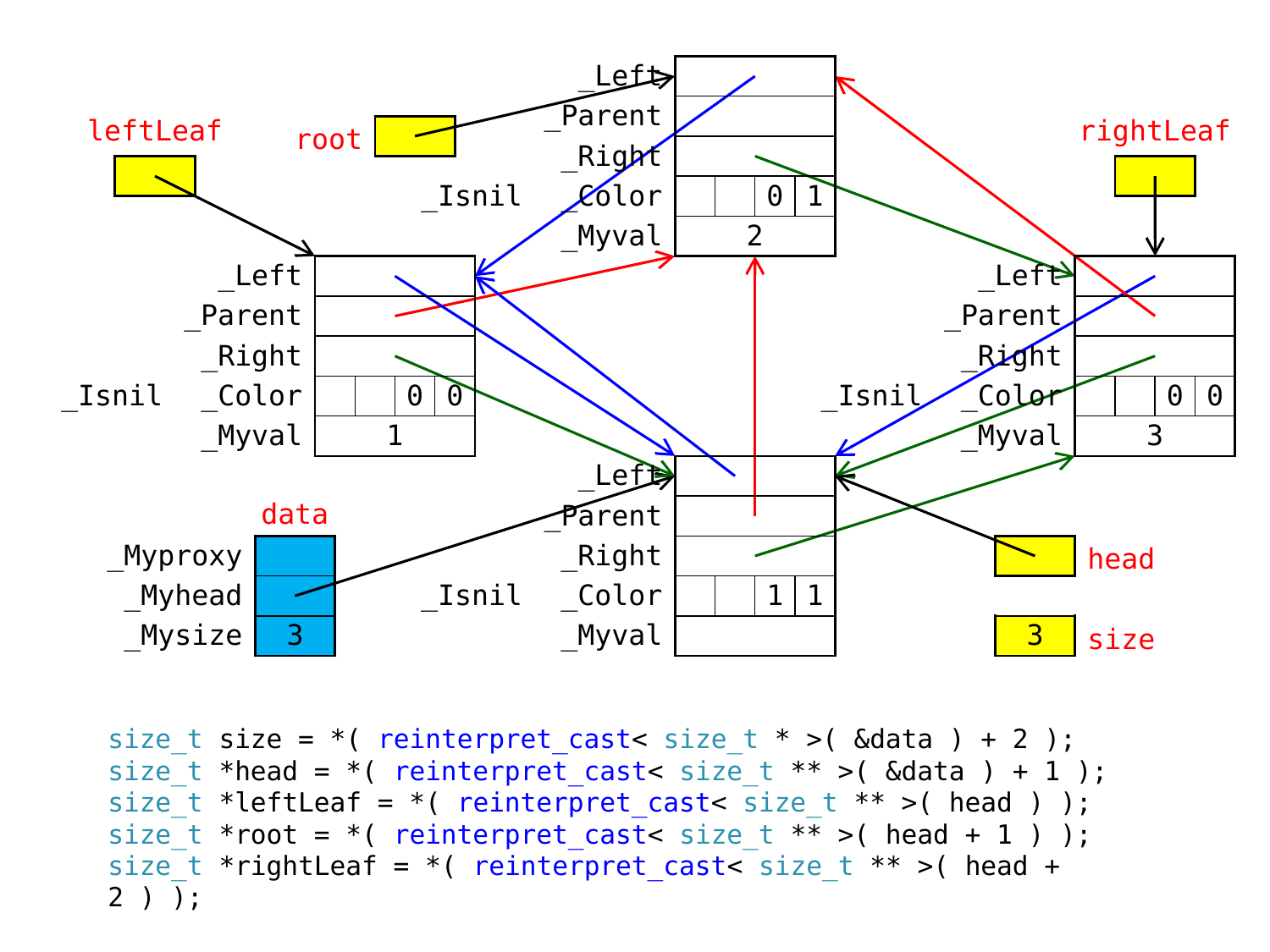

| \_Left |  |  |  |  |  |
| --- | --- | --- | --- | --- | --- |
| \_Parent |  |  |  |  |  |
| \_Right |  |  |  |  |  |
| \_Isnil | \_Color |  |  | 0 | 1 |
| \_Myval |  | 2 |  |  |  |

leftLeaf
rightLeaf
root
|  |
| --- |
|  |
| --- |
|  |
| --- |

| \_Left |  |  |  |  |  |
| --- | --- | --- | --- | --- | --- |
| \_Parent |  |  |  |  |  |
| \_Right |  |  |  |  |  |
| \_Isnil | \_Color |  |  | 0 | 0 |
| \_Myval |  | 1 |  |  |  |
| \_Left |  |  |  |  |  |
| --- | --- | --- | --- | --- | --- |
| \_Parent |  |  |  |  |  |
| \_Right |  |  |  |  |  |
| \_Isnil | \_Color |  |  | 0 | 0 |
| \_Myval |  | 3 |  |  |  |

| \_Left |  |  |  |  |  |
| --- | --- | --- | --- | --- | --- |
| \_Parent |  |  |  |  |  |
| \_Right |  |  |  |  |  |
| \_Isnil | \_Color |  |  | 1 | 1 |
| \_Myval |  |  |  |  |  |

data
| \_Myproxy |  |
| --- | --- |
| \_Myhead |  |
| \_Mysize | 3 |
|  |
| --- |
head
| 3 |
| --- |
size
size_t size = *( reinterpret_cast< size_t * >( &data ) + 2 );
size_t *head = *( reinterpret_cast< size_t ** >( &data ) + 1 );
size_t *leftLeaf = *( reinterpret_cast< size_t ** >( head ) );
size_t *root = *( reinterpret_cast< size_t ** >( head + 1 ) );
size_t *rightLeaf = *( reinterpret_cast< size_t ** >( head + 2 ) );